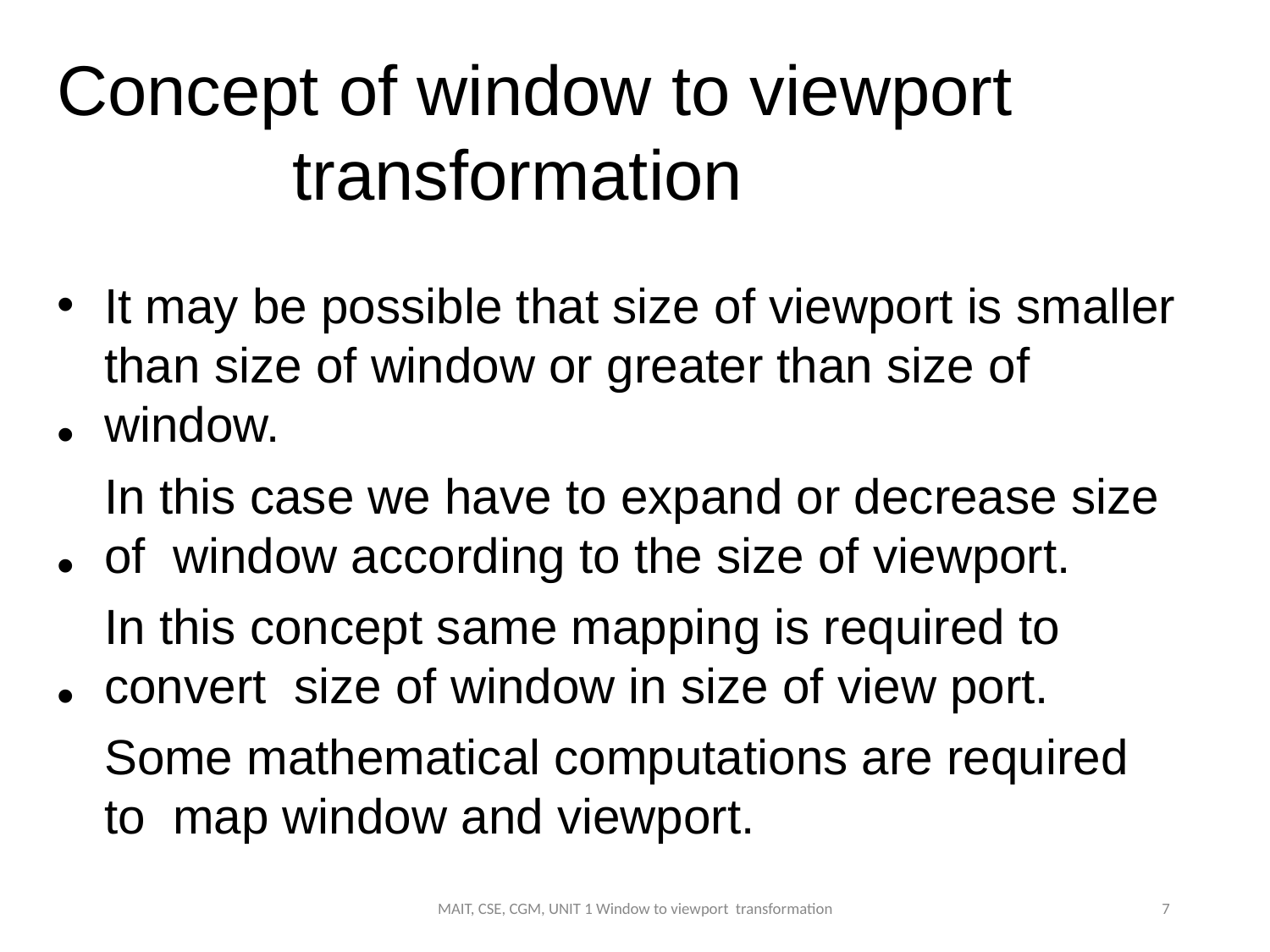

# Concept of window to viewport  transformation
•
It may be possible that size of viewport is smaller  than size of window or greater than size of window.
In this case we have to expand or decrease size of  window according to the size of viewport.
In this concept same mapping is required to convert  size of window in size of view port.
Some mathematical computations are required to  map window and viewport.
•
•
•
MAIT, CSE, CGM, UNIT 1 Window to viewport  transformation
7